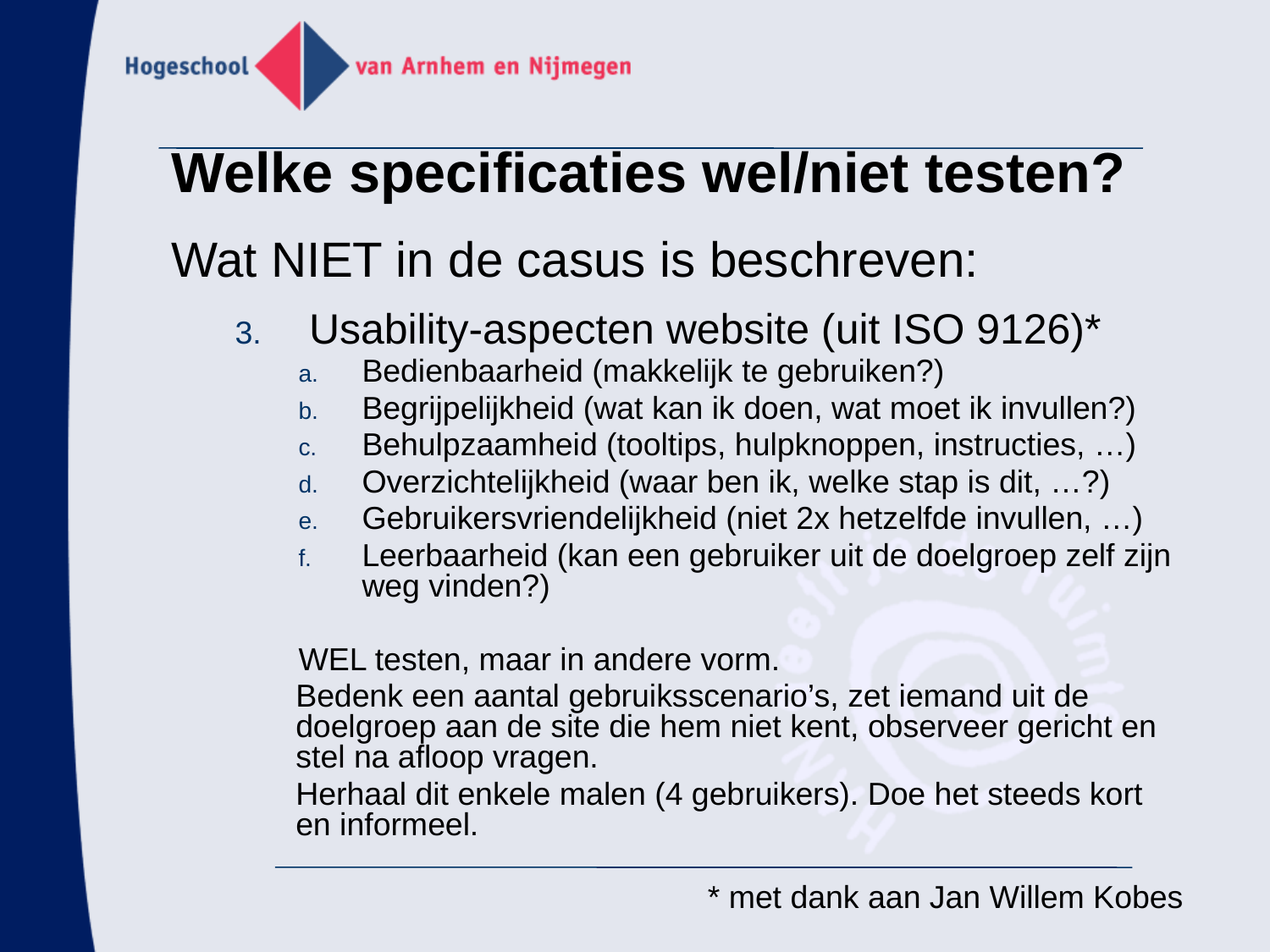

# Welke specificaties wel/niet testen?
Wat NIET in de casus is beschreven:

Usability-aspecten website (uit ISO 9126)*
Bedienbaarheid (makkelijk te gebruiken?)
Begrijpelijkheid (wat kan ik doen, wat moet ik invullen?)
Behulpzaamheid (tooltips, hulpknoppen, instructies, …)
Overzichtelijkheid (waar ben ik, welke stap is dit, …?)
Gebruikersvriendelijkheid (niet 2x hetzelfde invullen, …)
Leerbaarheid (kan een gebruiker uit de doelgroep zelf zijn weg vinden?)

WEL testen, maar in andere vorm.
Bedenk een aantal gebruiksscenario’s, zet iemand uit de doelgroep aan de site die hem niet kent, observeer gericht en stel na afloop vragen.
Herhaal dit enkele malen (4 gebruikers). Doe het steeds kort en informeel.

* met dank aan Jan Willem Kobes